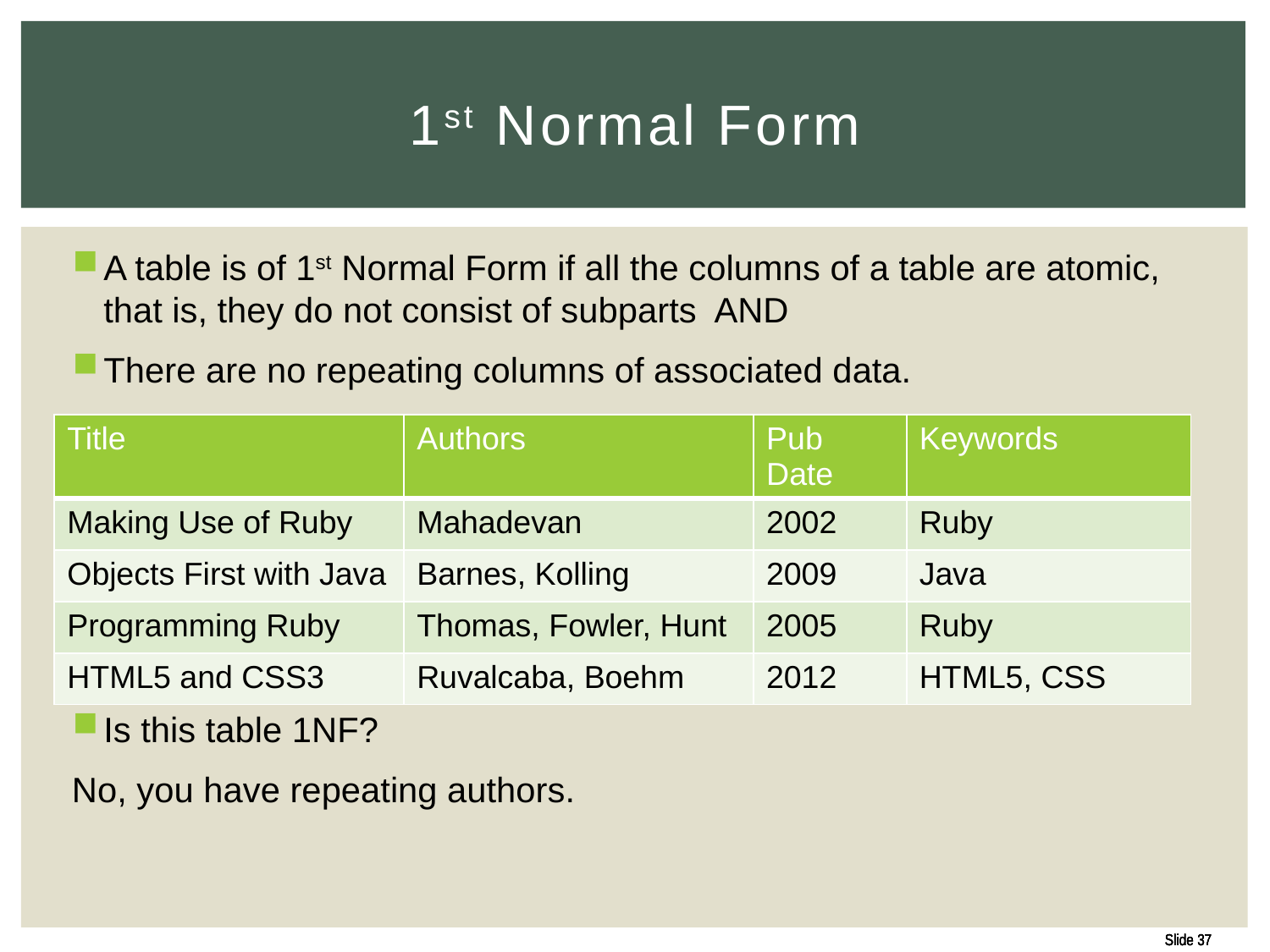

# 1st Normal Form
A table is of 1st Normal Form if all the columns of a table are atomic, that is, they do not consist of subparts  AND
There are no repeating columns of associated data.

Is this table 1NF?
No, you have repeating authors.
| Title | Authors | Pub Date | Keywords |
| --- | --- | --- | --- |
| Making Use of Ruby | Mahadevan | 2002 | Ruby |
| Objects First with Java | Barnes, Kolling | 2009 | Java |
| Programming Ruby | Thomas, Fowler, Hunt | 2005 | Ruby |
| HTML5 and CSS3 | Ruvalcaba, Boehm | 2012 | HTML5, CSS |